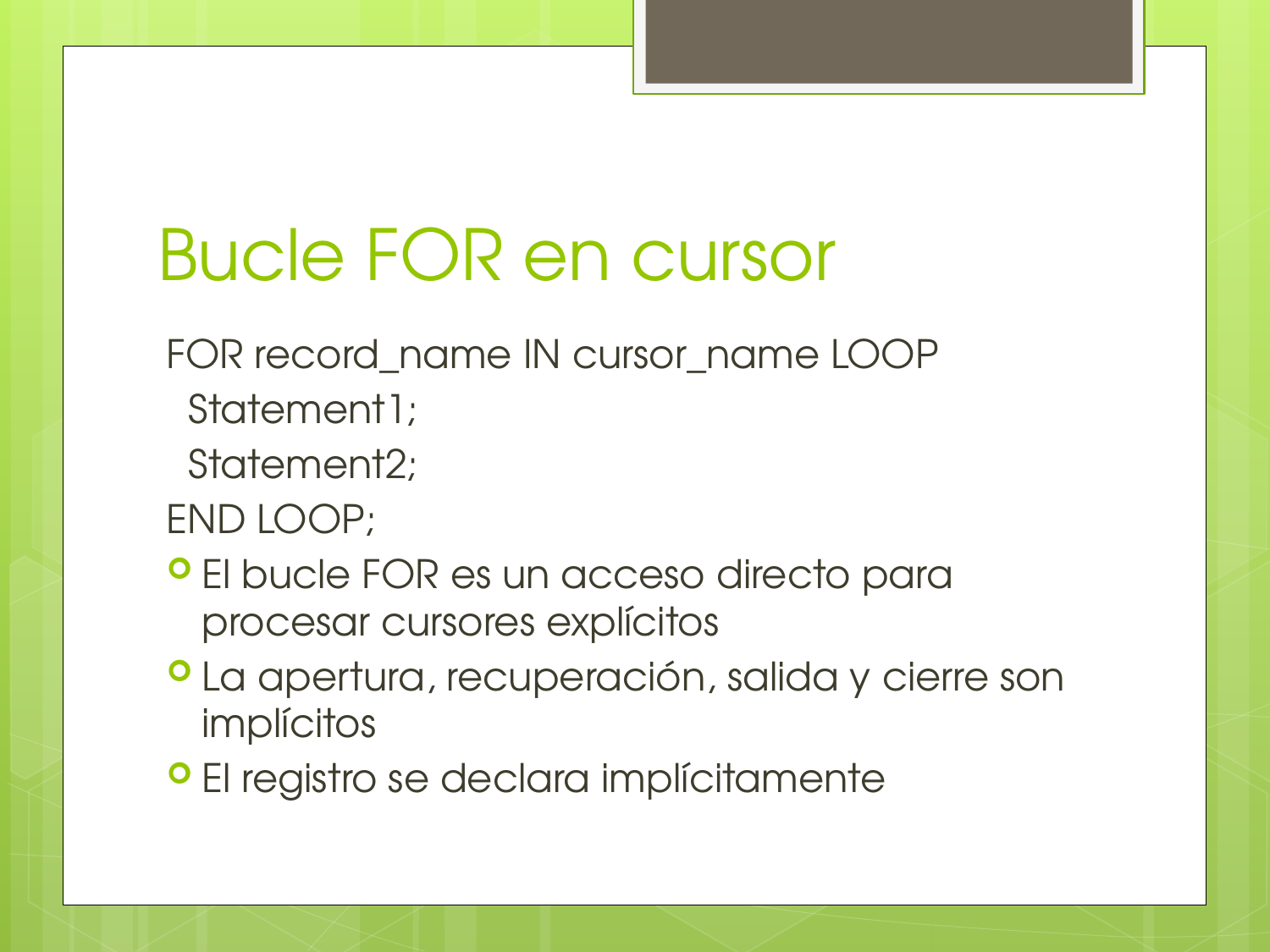

# Bucle FOR en cursor
FOR record_name IN cursor_name LOOP
  Statement1;
  Statement2;
END LOOP;
El bucle FOR es un acceso directo para procesar cursores explícitos
La apertura, recuperación, salida y cierre son implícitos
El registro se declara implícitamente